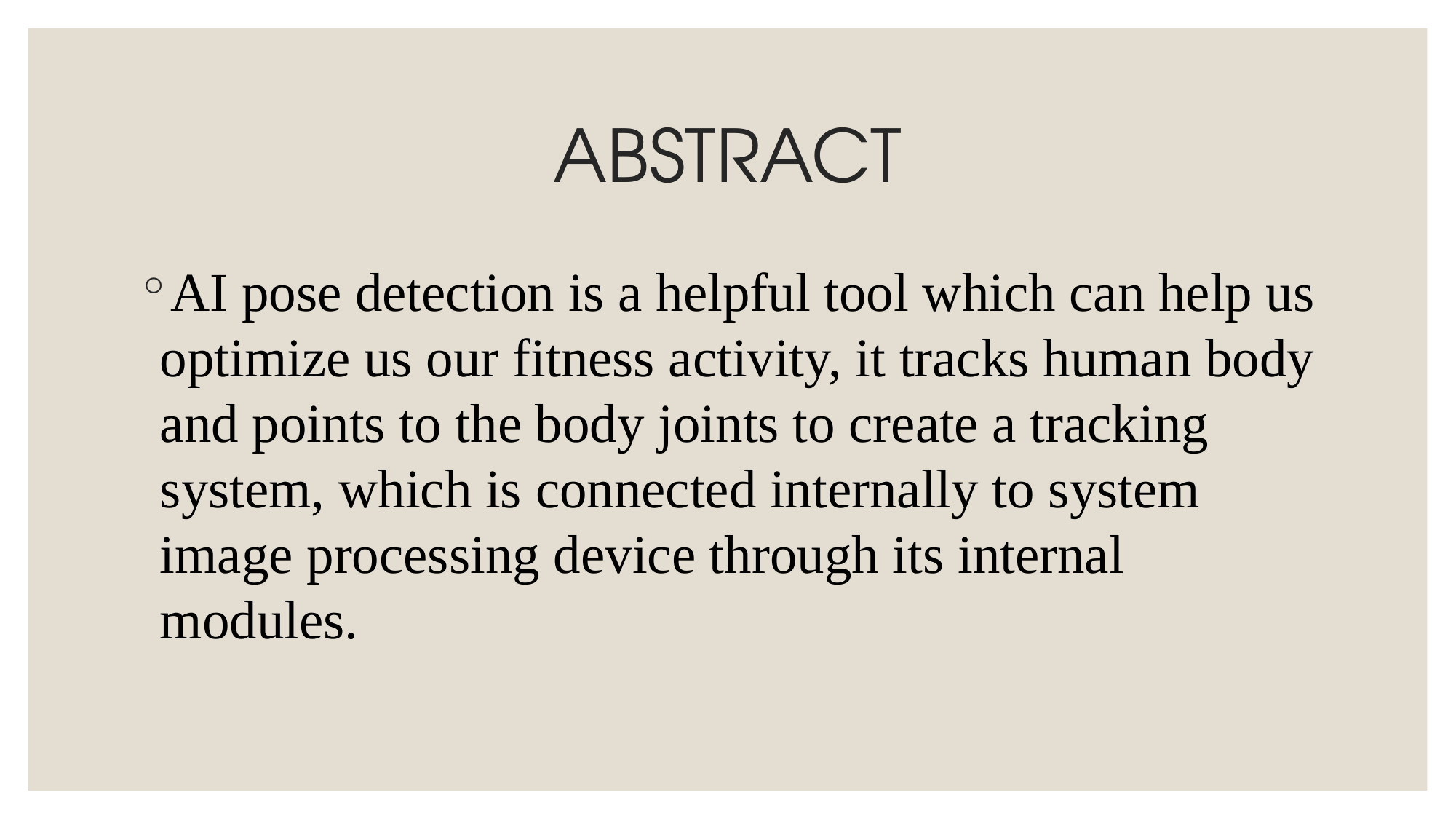

# ABSTRACT
AI pose detection is a helpful tool which can help us optimize us our fitness activity, it tracks human body and points to the body joints to create a tracking system, which is connected internally to system image processing device through its internal modules.